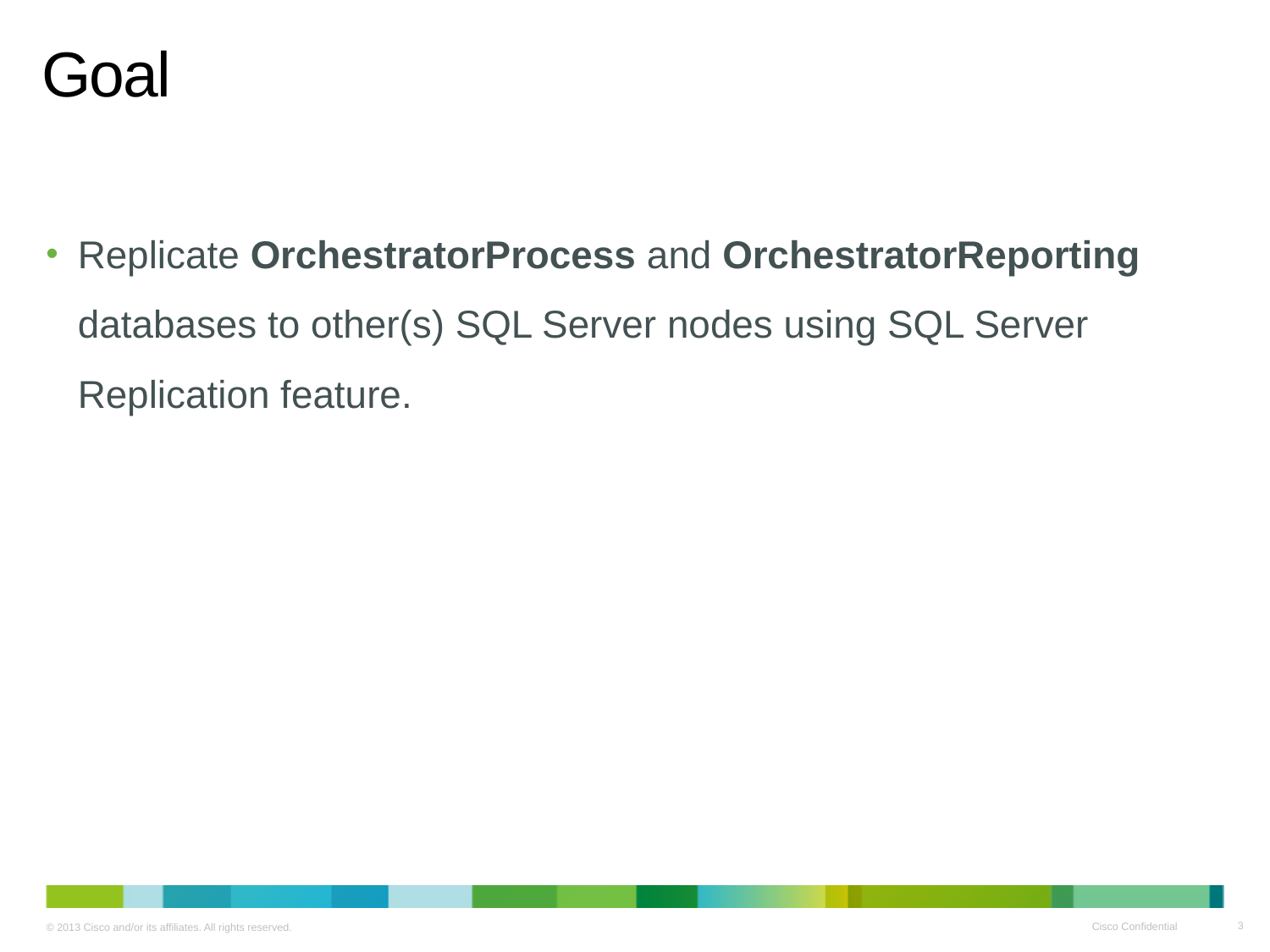

# Goal
Replicate OrchestratorProcess and OrchestratorReporting databases to other(s) SQL Server nodes using SQL Server Replication feature.